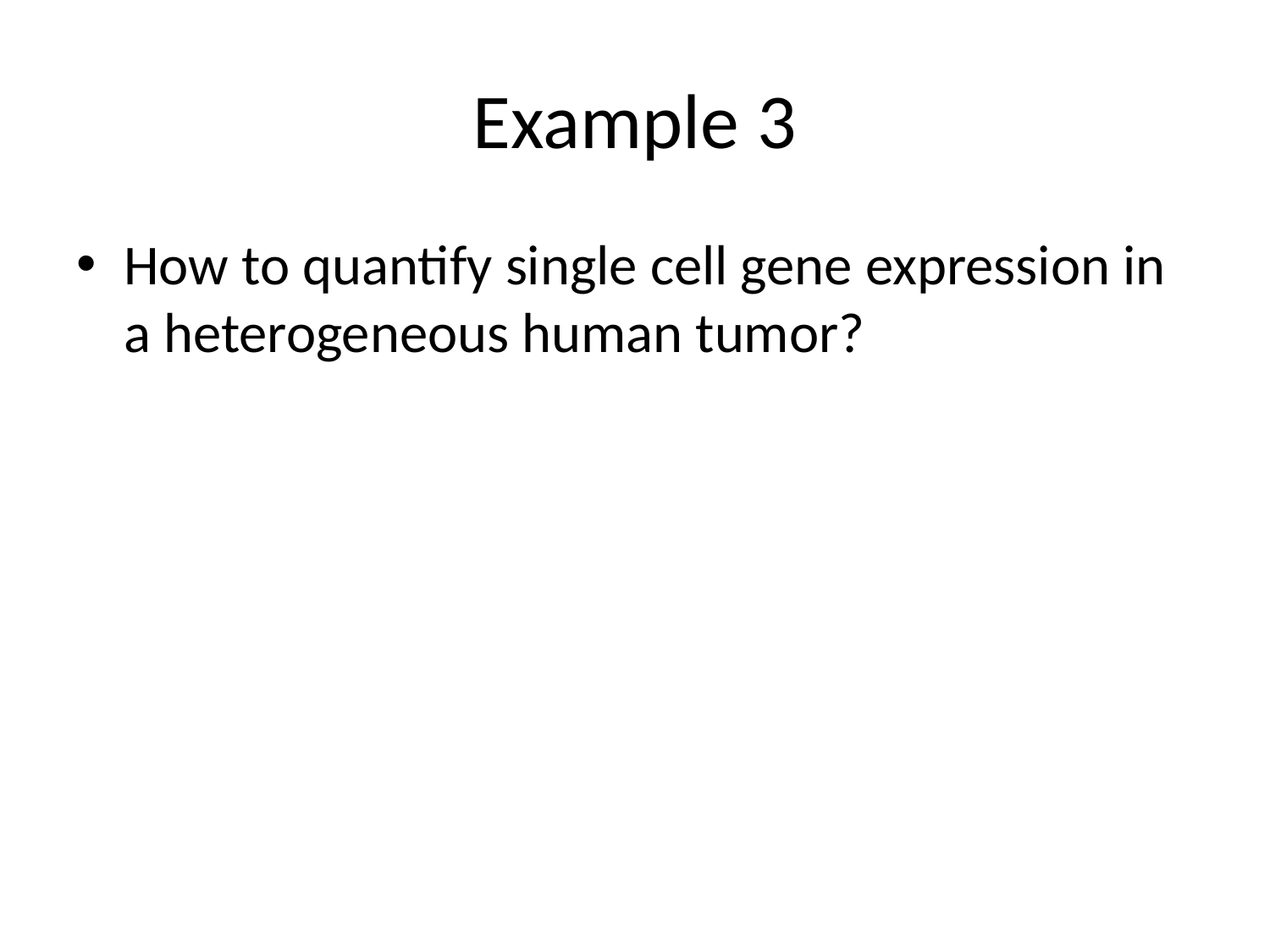

# Example 3
How to quantify single cell gene expression in a heterogeneous human tumor?